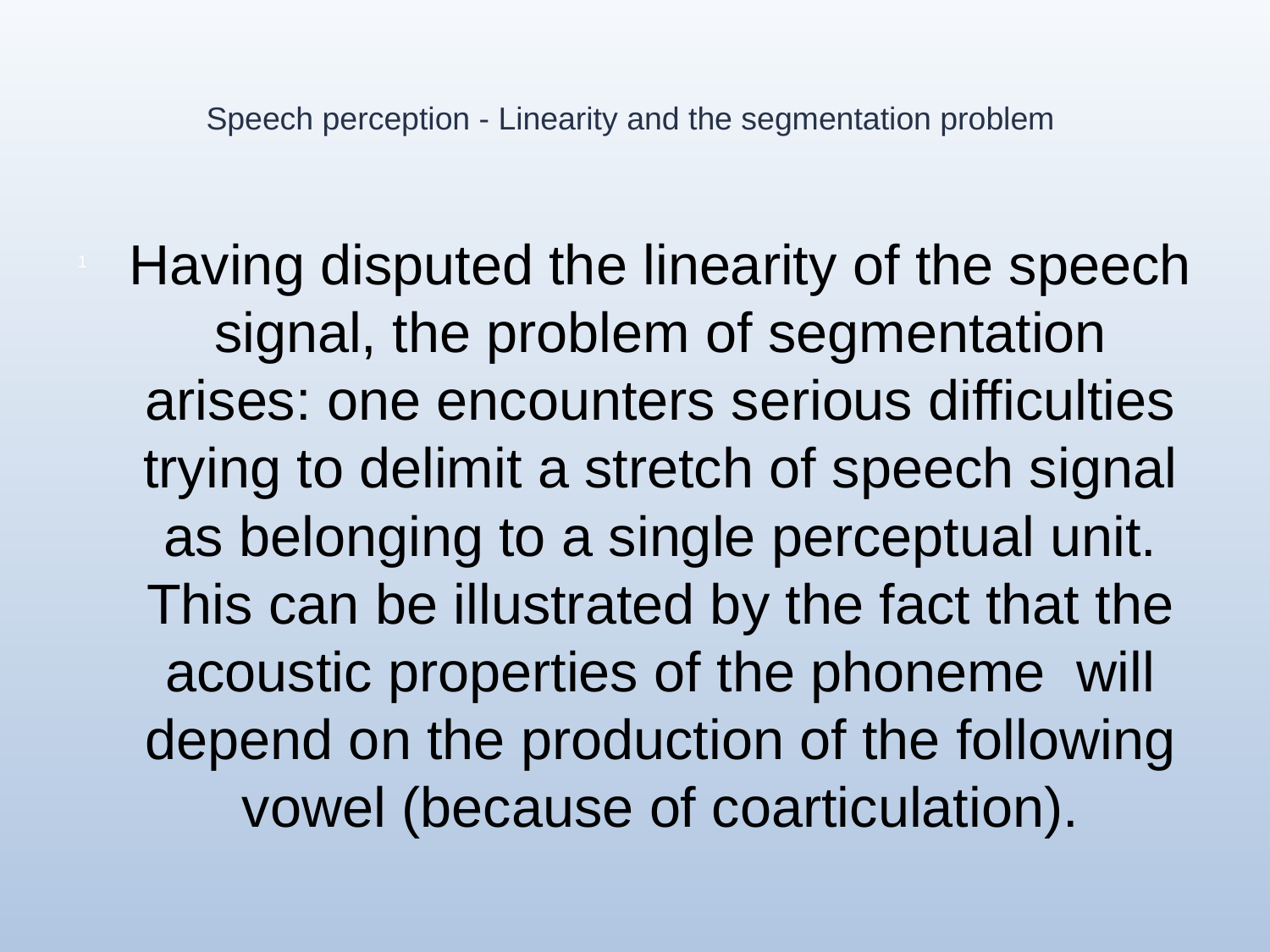

# Speech perception - Linearity and the segmentation problem
Having disputed the linearity of the speech signal, the problem of segmentation arises: one encounters serious difficulties trying to delimit a stretch of speech signal as belonging to a single perceptual unit. This can be illustrated by the fact that the acoustic properties of the phoneme  will depend on the production of the following vowel (because of coarticulation).